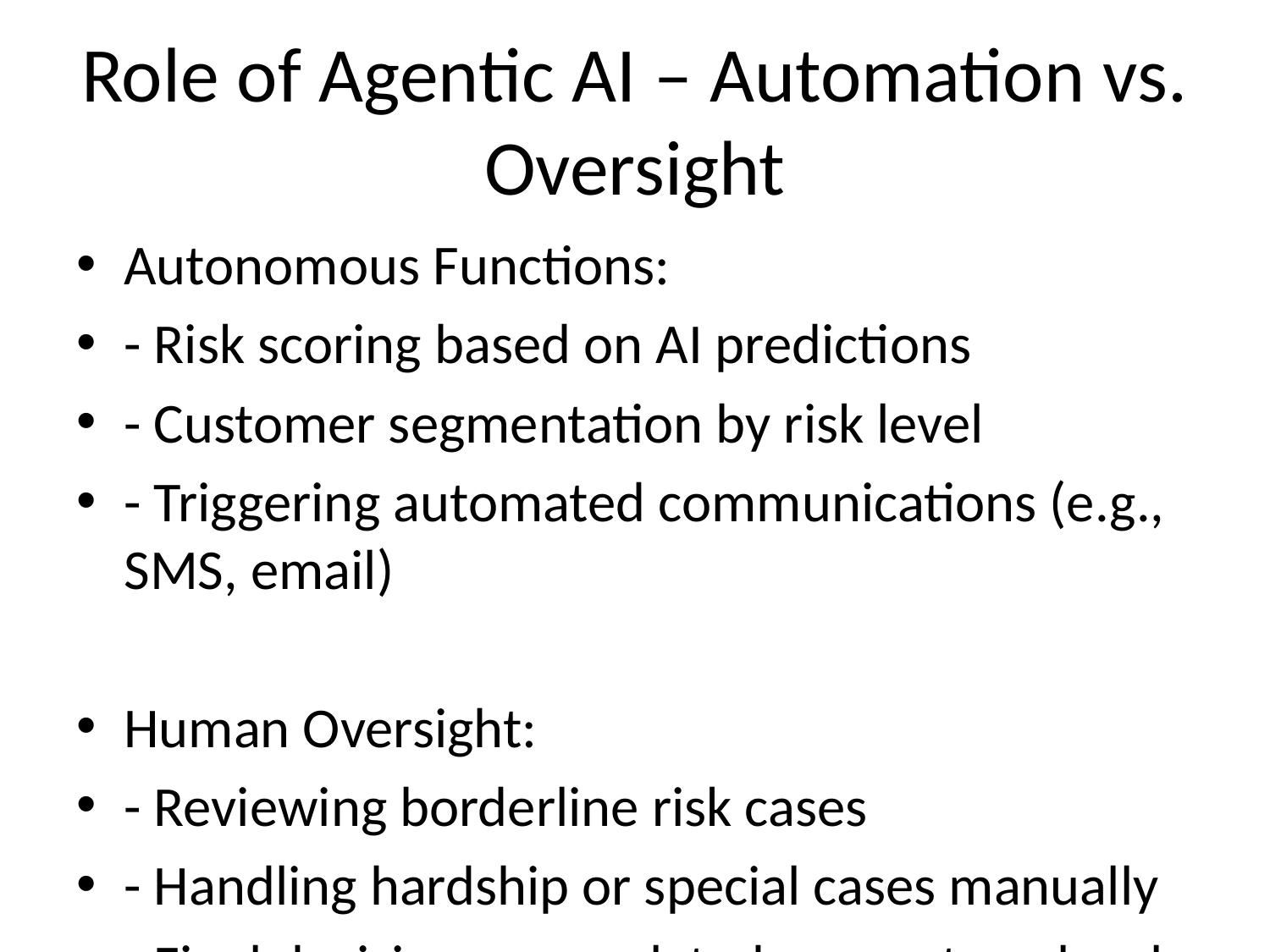

# Role of Agentic AI – Automation vs. Oversight
Autonomous Functions:
- Risk scoring based on AI predictions
- Customer segmentation by risk level
- Triggering automated communications (e.g., SMS, email)

Human Oversight:
- Reviewing borderline risk cases
- Handling hardship or special cases manually
- Final decision on escalated accounts or legal action